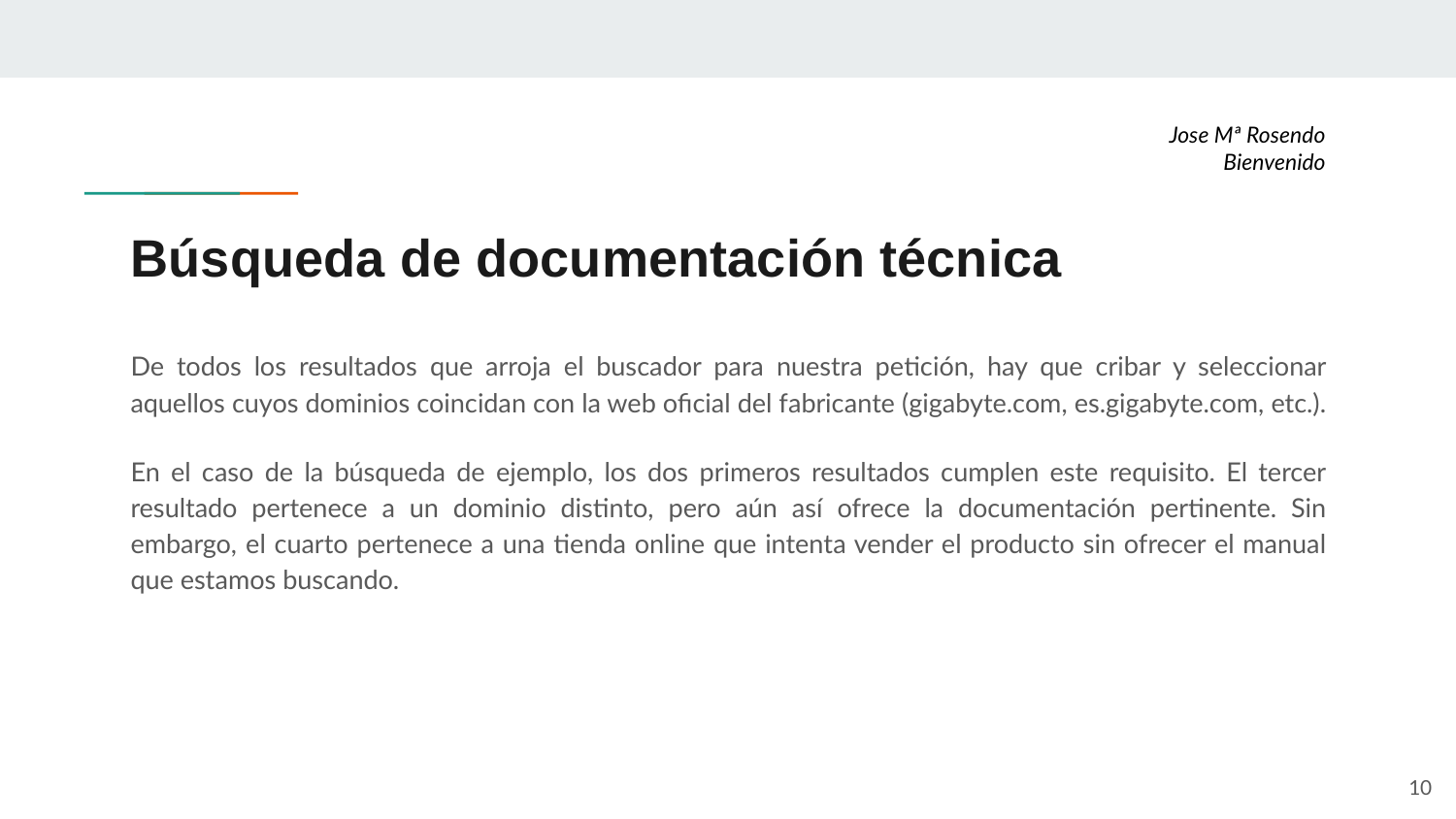

Jose Mª Rosendo Bienvenido
# Búsqueda de documentación técnica
De todos los resultados que arroja el buscador para nuestra petición, hay que cribar y seleccionar aquellos cuyos dominios coincidan con la web oficial del fabricante (gigabyte.com, es.gigabyte.com, etc.).
En el caso de la búsqueda de ejemplo, los dos primeros resultados cumplen este requisito. El tercer resultado pertenece a un dominio distinto, pero aún así ofrece la documentación pertinente. Sin embargo, el cuarto pertenece a una tienda online que intenta vender el producto sin ofrecer el manual que estamos buscando.
10